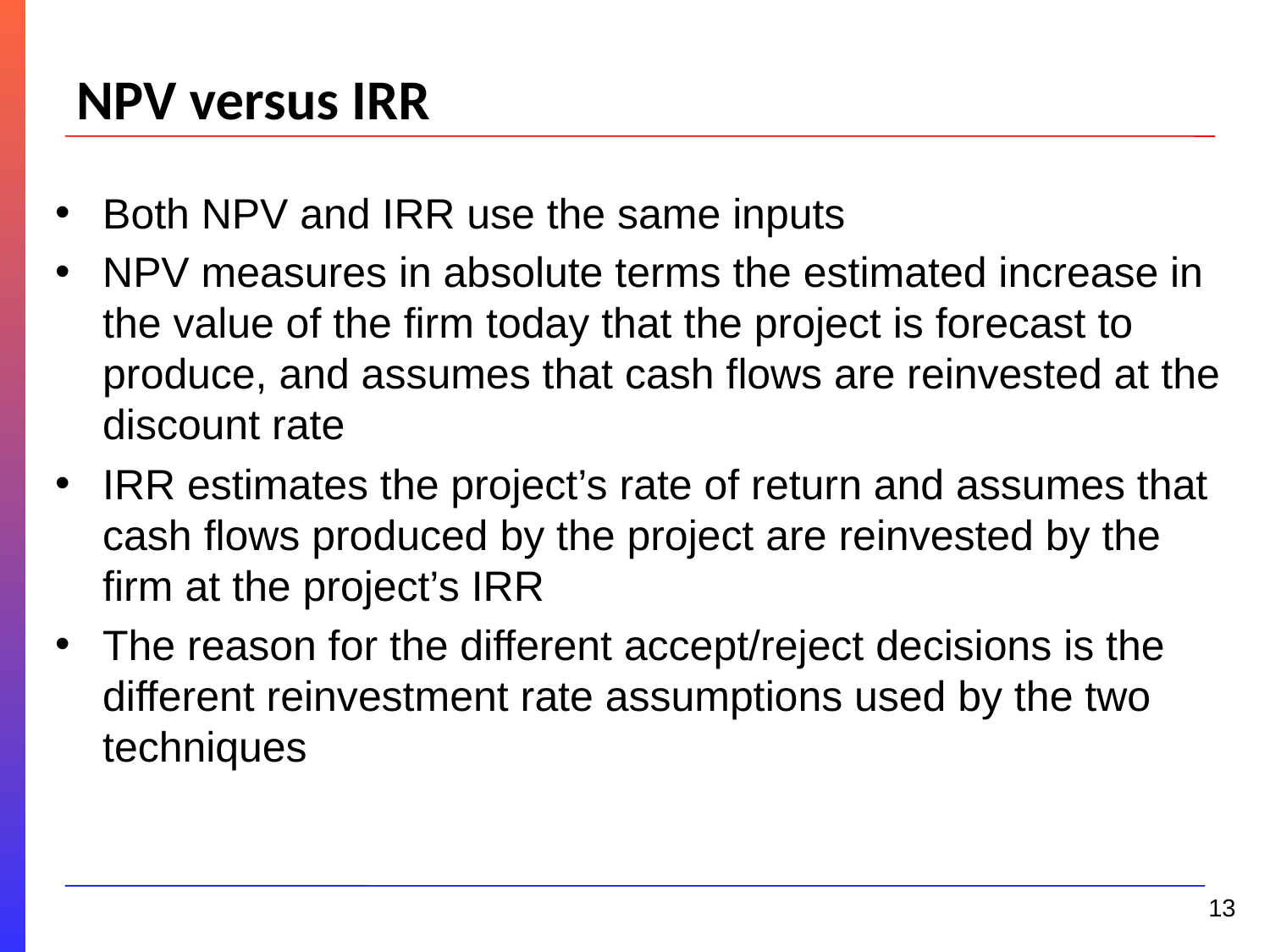

# NPV versus IRR
Both NPV and IRR use the same inputs
NPV measures in absolute terms the estimated increase in the value of the firm today that the project is forecast to produce, and assumes that cash flows are reinvested at the discount rate
IRR estimates the project’s rate of return and assumes that cash flows produced by the project are reinvested by the firm at the project’s IRR
The reason for the different accept/reject decisions is the different reinvestment rate assumptions used by the two techniques
13